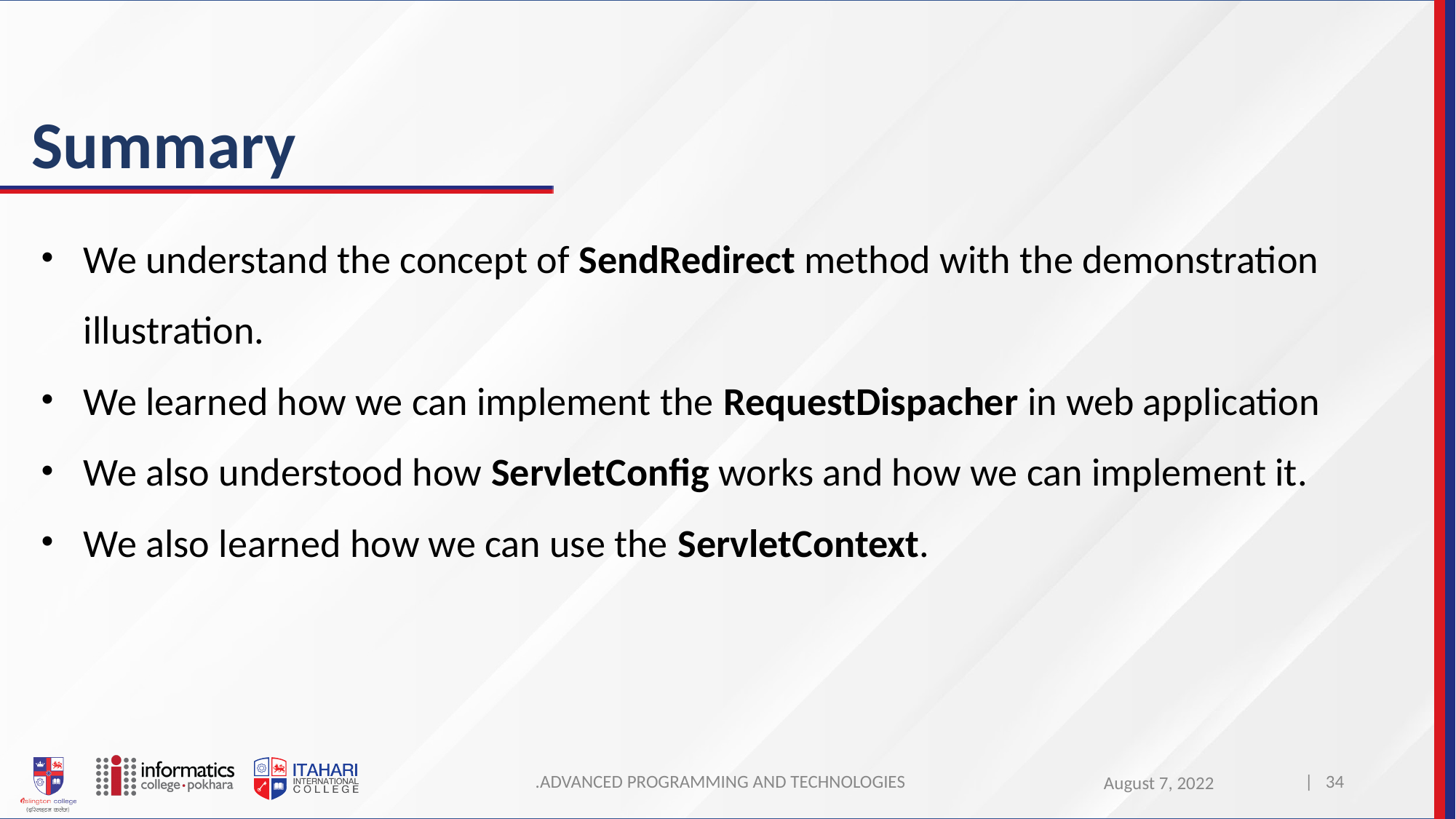

# Summary
We understand the concept of SendRedirect method with the demonstration illustration.
We learned how we can implement the RequestDispacher in web application
We also understood how ServletConfig works and how we can implement it.
We also learned how we can use the ServletContext.
.ADVANCED PROGRAMMING AND TECHNOLOGIES
|   34
August 7, 2022